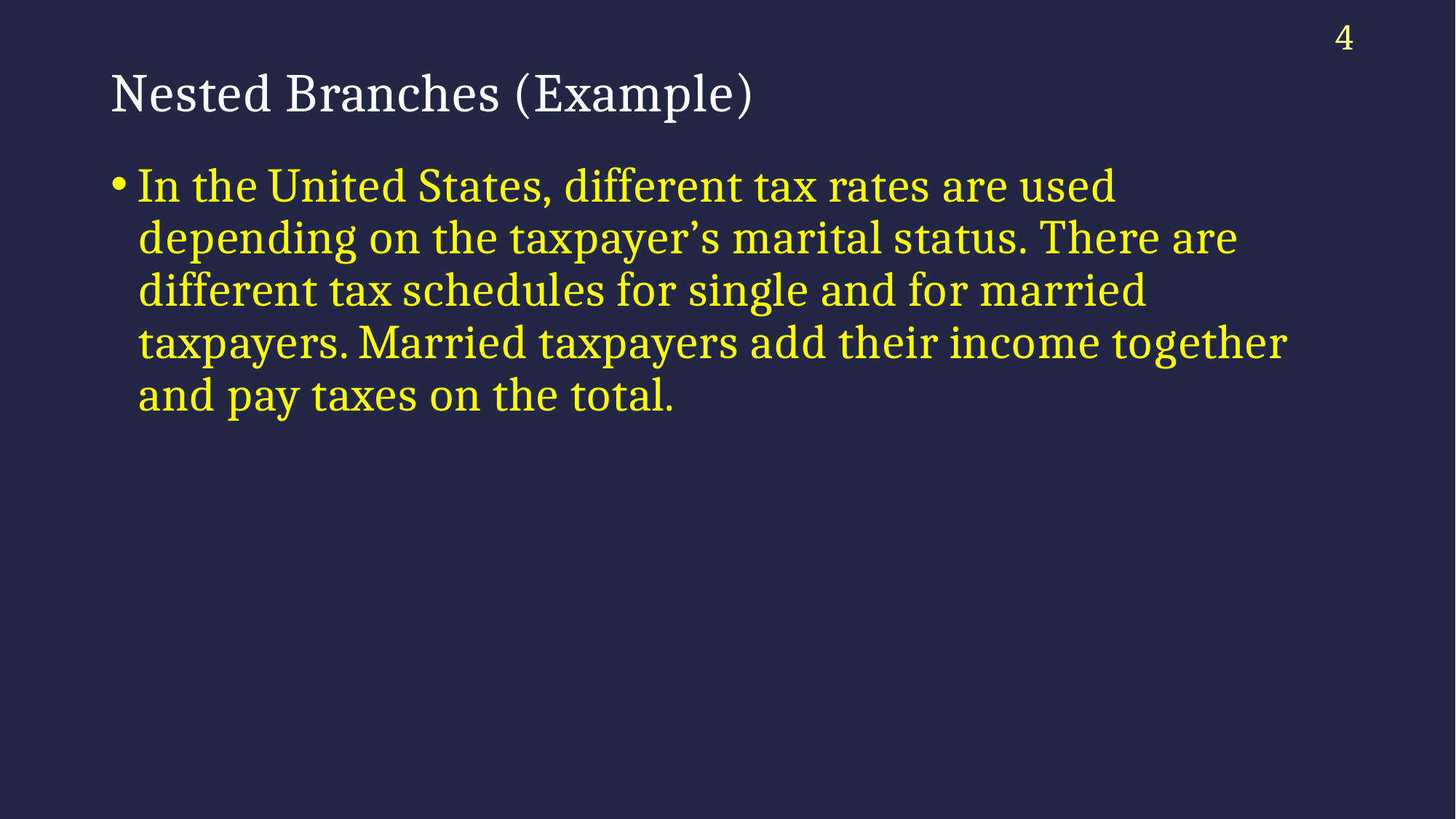

4
# Nested Branches (Example)
In the United States, different tax rates are used depending on the taxpayer’s marital status. There are different tax schedules for single and for married taxpayers. Married taxpayers add their income together and pay taxes on the total.